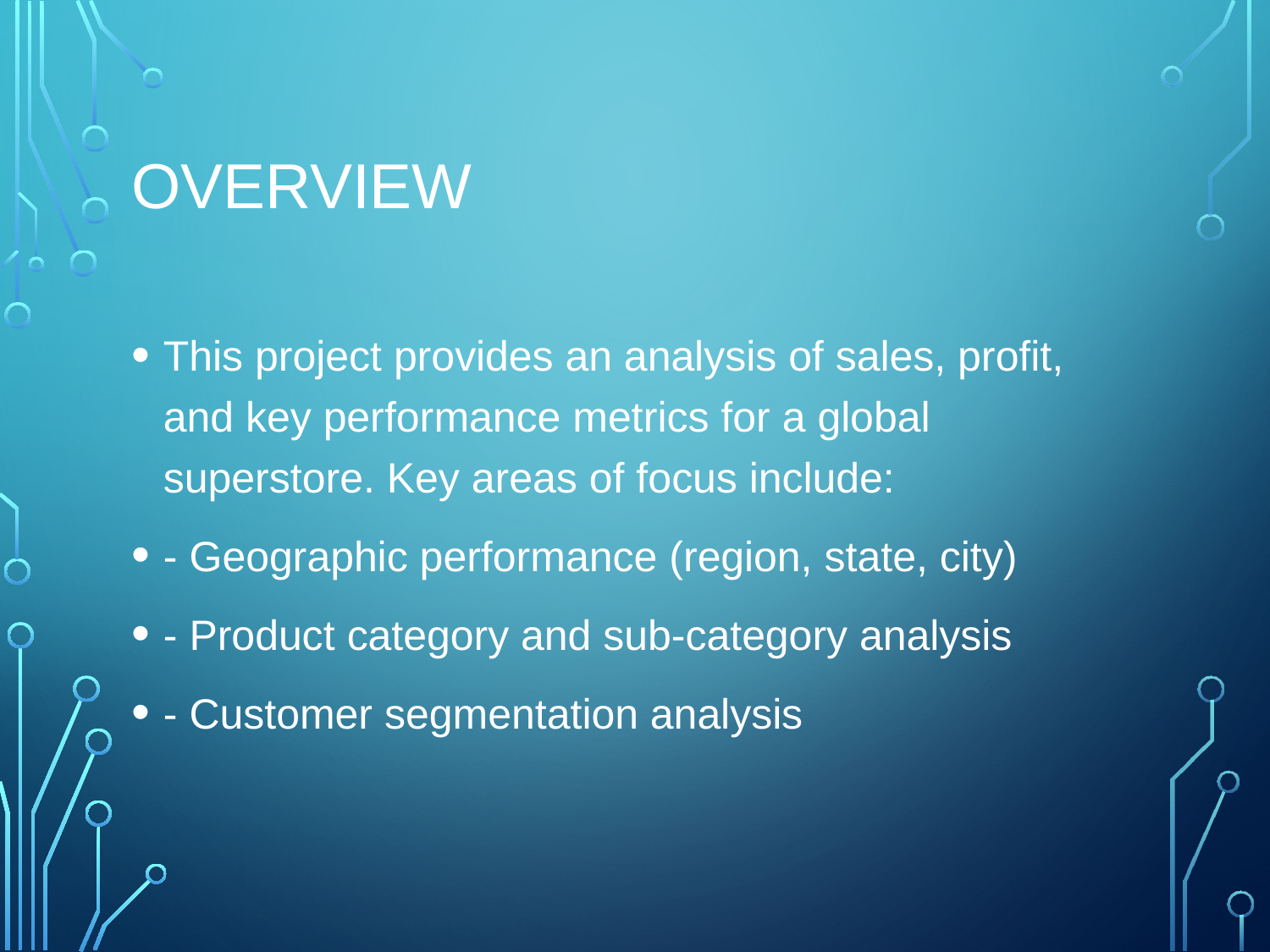

# Overview
This project provides an analysis of sales, profit, and key performance metrics for a global superstore. Key areas of focus include:
- Geographic performance (region, state, city)
- Product category and sub-category analysis
- Customer segmentation analysis